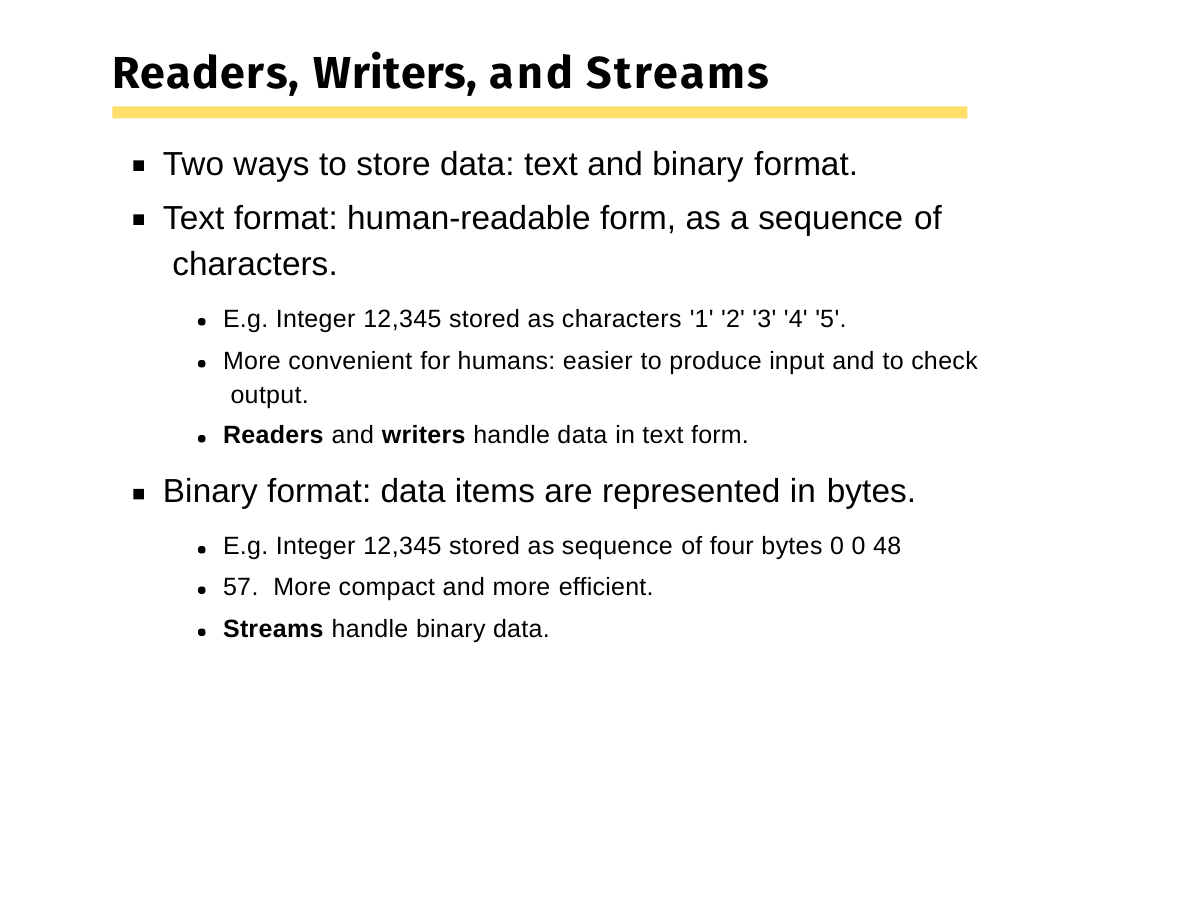

# Readers, Writers, and Streams
Two ways to store data: text and binary format.
Text format: human-readable form, as a sequence of  characters.
E.g. Integer 12,345 stored as characters '1' '2' '3' '4' '5'.
More convenient for humans: easier to produce input and to check  output.
Readers and writers handle data in text form.
Binary format: data items are represented in bytes.
E.g. Integer 12,345 stored as sequence of four bytes 0 0 48 57.  More compact and more efficient.
Streams handle binary data.